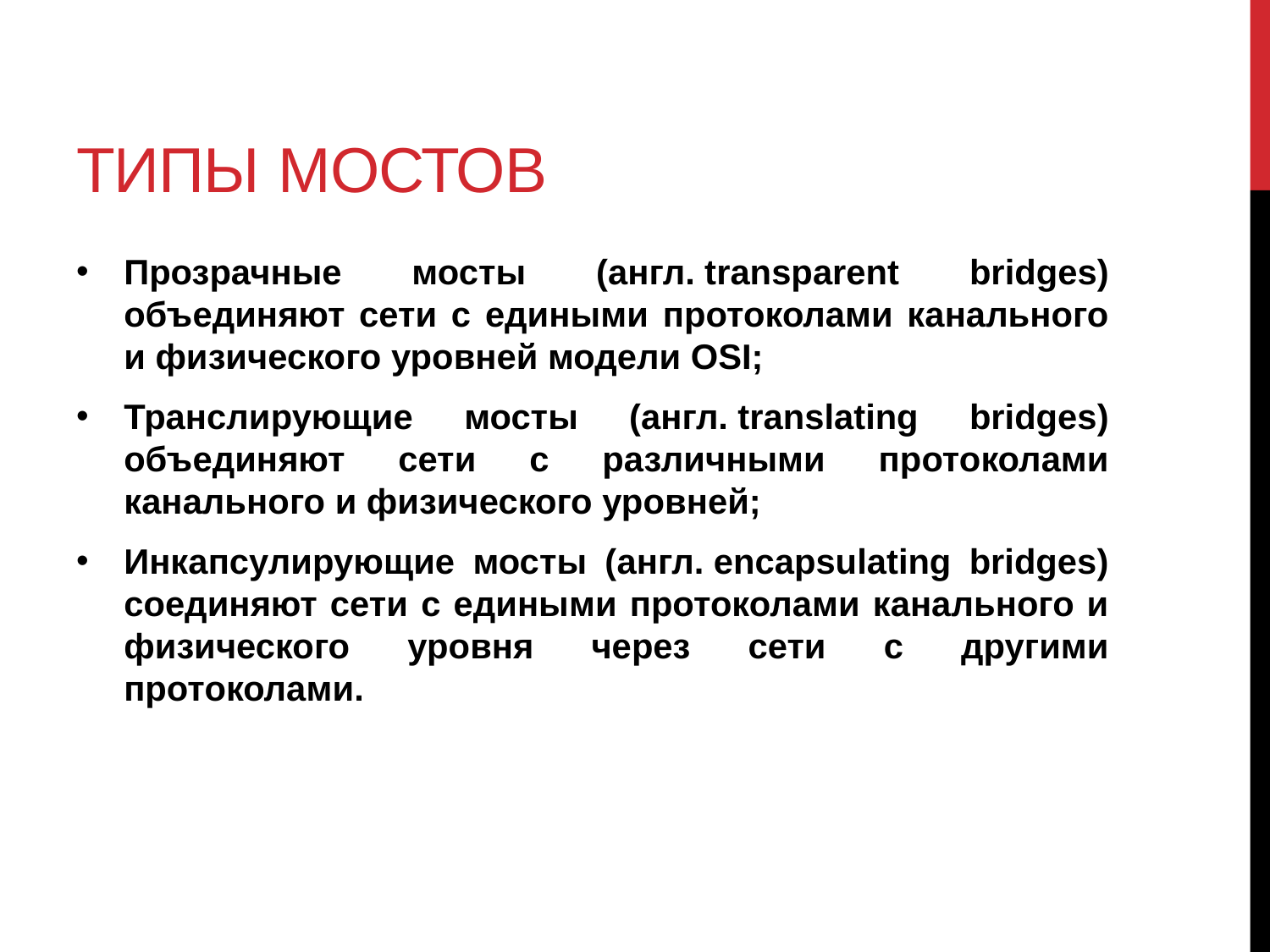

# Типы мостов
Прозрачные мосты (англ. transparent bridges) объединяют сети с едиными протоколами канального и физического уровней модели OSI;
Транслирующие мосты (англ. translating bridges) объединяют сети с различными протоколами канального и физического уровней;
Инкапсулирующие мосты (англ. encapsulating bridges) соединяют сети с едиными протоколами канального и физического уровня через сети с другими протоколами.